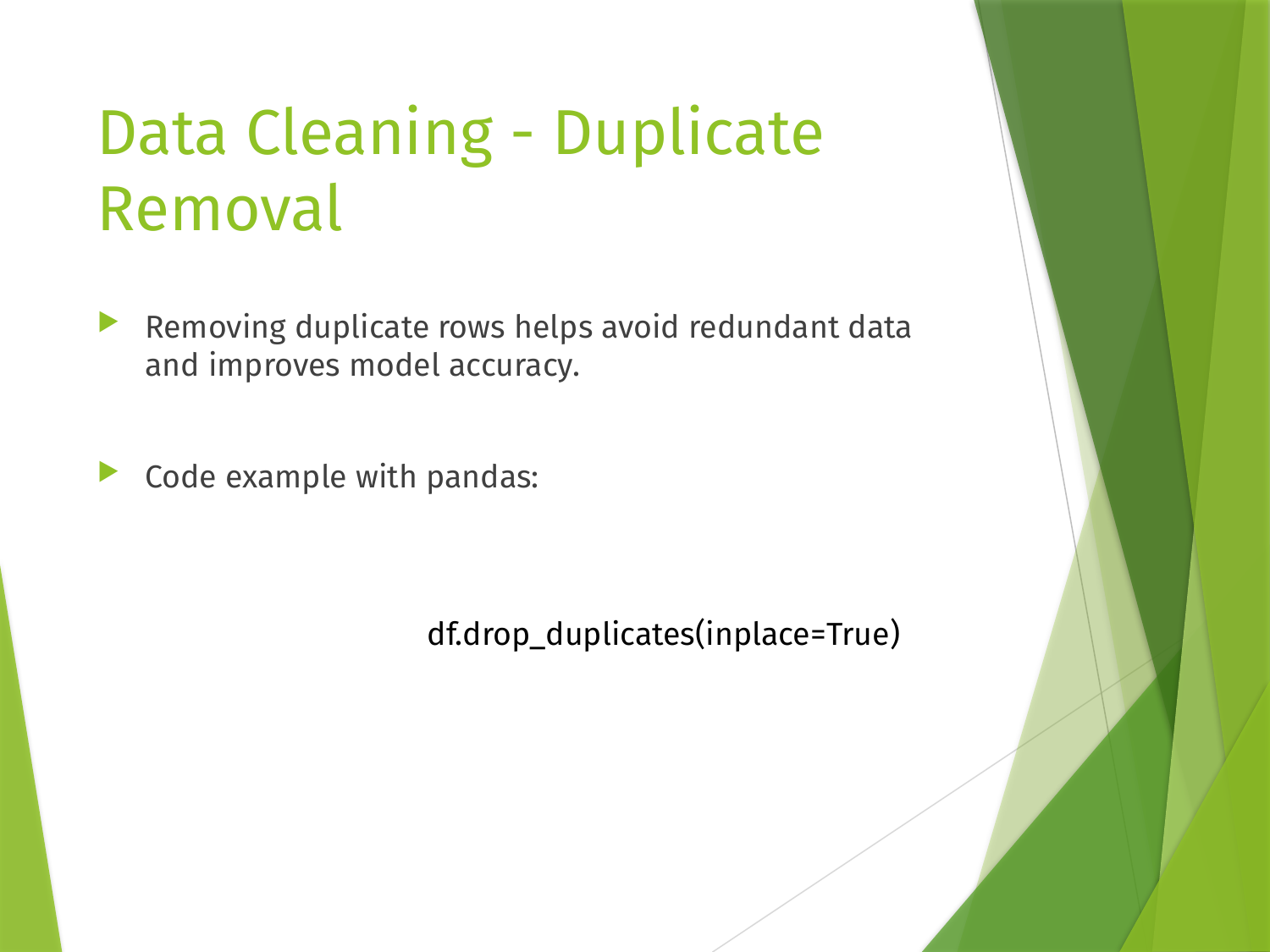

# Data Cleaning - Duplicate Removal
Removing duplicate rows helps avoid redundant data and improves model accuracy.

Code example with pandas:
df.drop_duplicates(inplace=True)